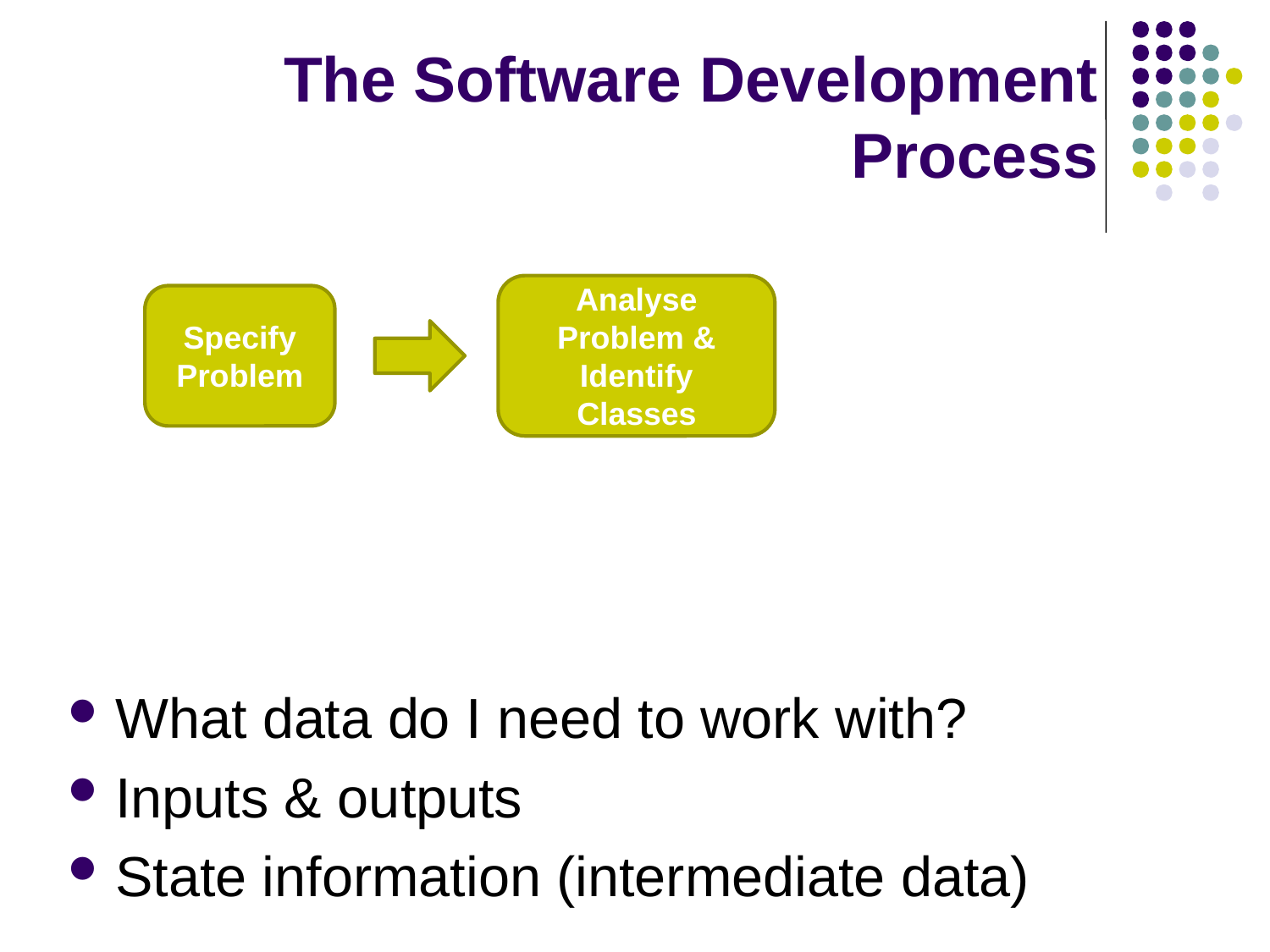

# The Software Development Process
Analyse Problem & Identify Classes
Specify Problem

What data do I need to work with?
Inputs & outputs
State information (intermediate data)